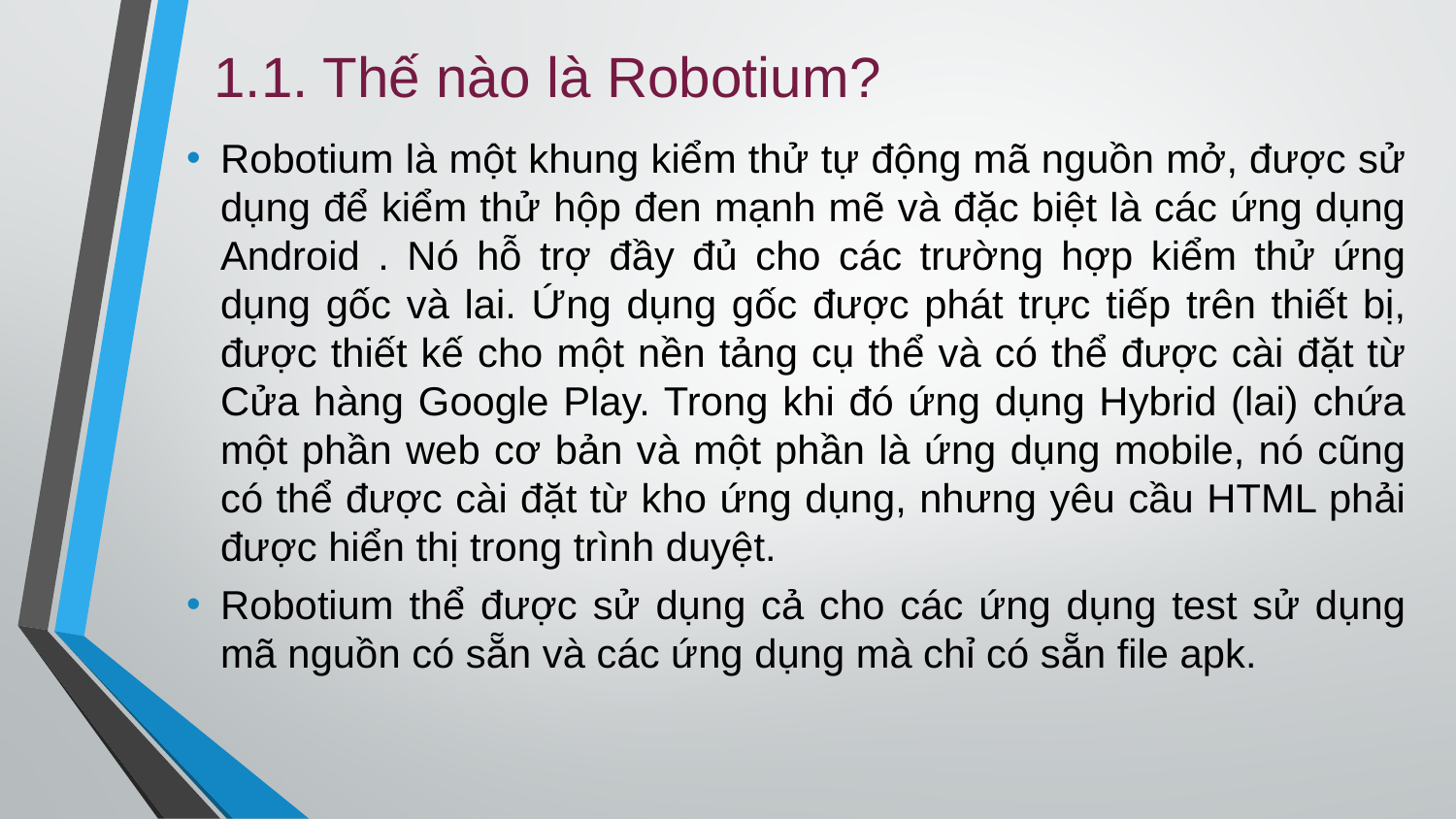

# 1.1. Thế nào là Robotium?
Robotium là một khung kiểm thử tự động mã nguồn mở, được sử dụng để kiểm thử hộp đen mạnh mẽ và đặc biệt là các ứng dụng Android . Nó hỗ trợ đầy đủ cho các trường hợp kiểm thử ứng dụng gốc và lai. Ứng dụng gốc được phát trực tiếp trên thiết bị, được thiết kế cho một nền tảng cụ thể và có thể được cài đặt từ Cửa hàng Google Play. Trong khi đó ứng dụng Hybrid (lai) chứa một phần web cơ bản và một phần là ứng dụng mobile, nó cũng có thể được cài đặt từ kho ứng dụng, nhưng yêu cầu HTML phải được hiển thị trong trình duyệt.
Robotium thể được sử dụng cả cho các ứng dụng test sử dụng mã nguồn có sẵn và các ứng dụng mà chỉ có sẵn file apk.